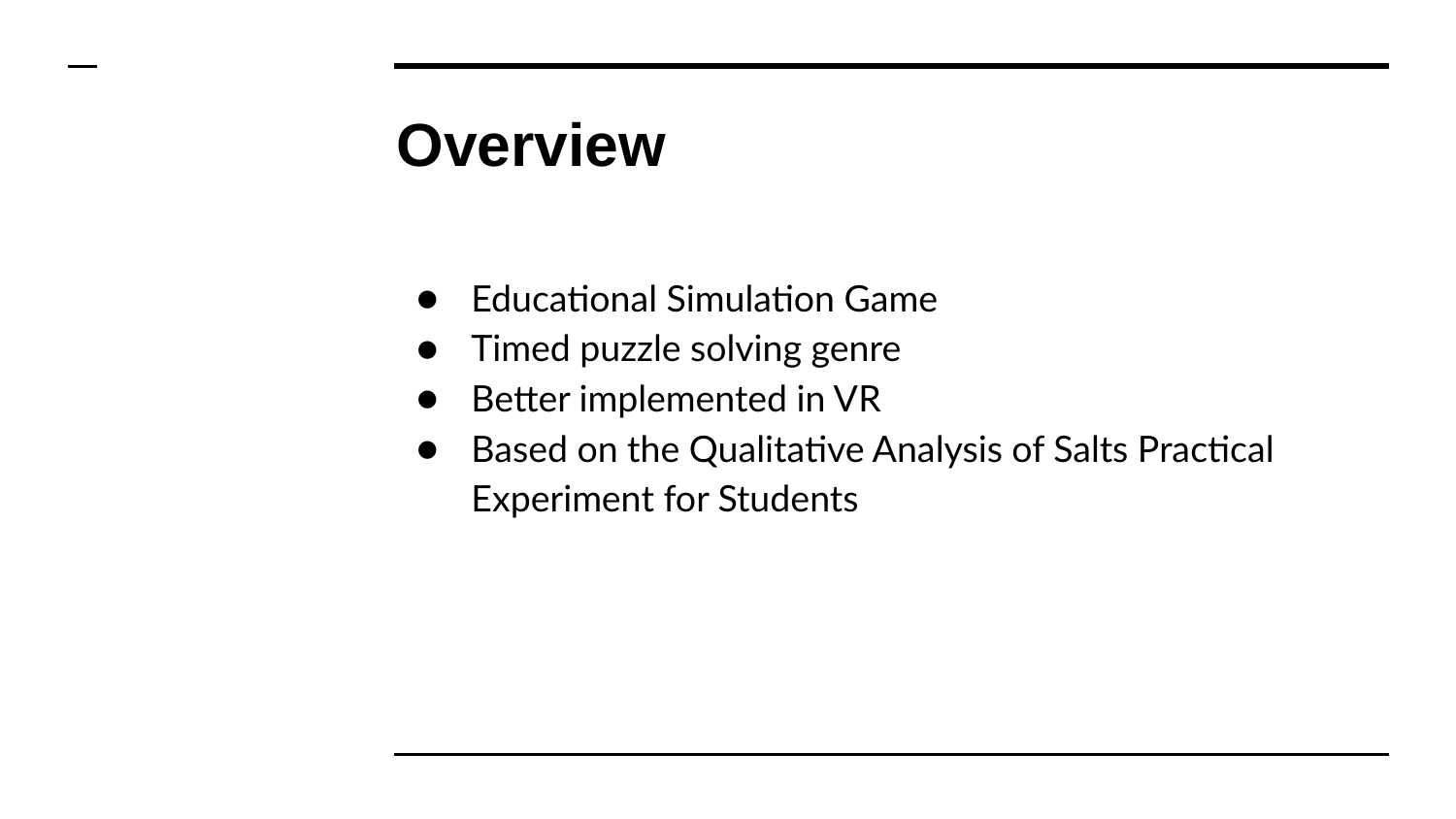

# Overview
Educational Simulation Game
Timed puzzle solving genre
Better implemented in VR
Based on the Qualitative Analysis of Salts Practical Experiment for Students